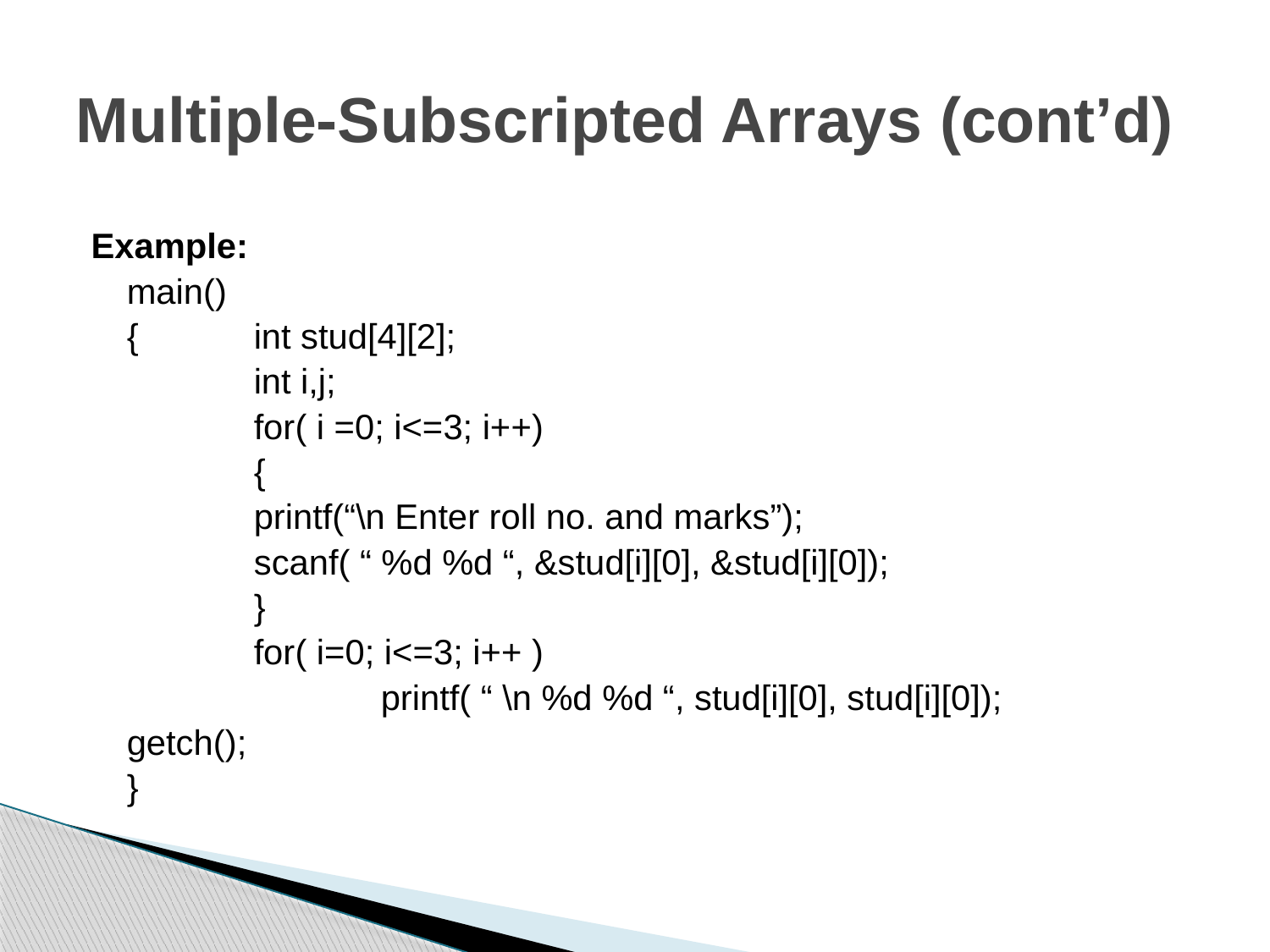

# Multiple-Subscripted Arrays (cont’d)
Example:
	main()
	{	int stud[4][2];
		int i,j;
		for( i =0; i<=3; i++)
		{
		printf(“\n Enter roll no. and marks”);
		scanf( “ %d %d “, &stud[i][0], &stud[i][0]);
		}
		for( i=0; i<=3; i++ )
			printf( “ \n %d %d “, stud[i][0], stud[i][0]);
	getch();
	}